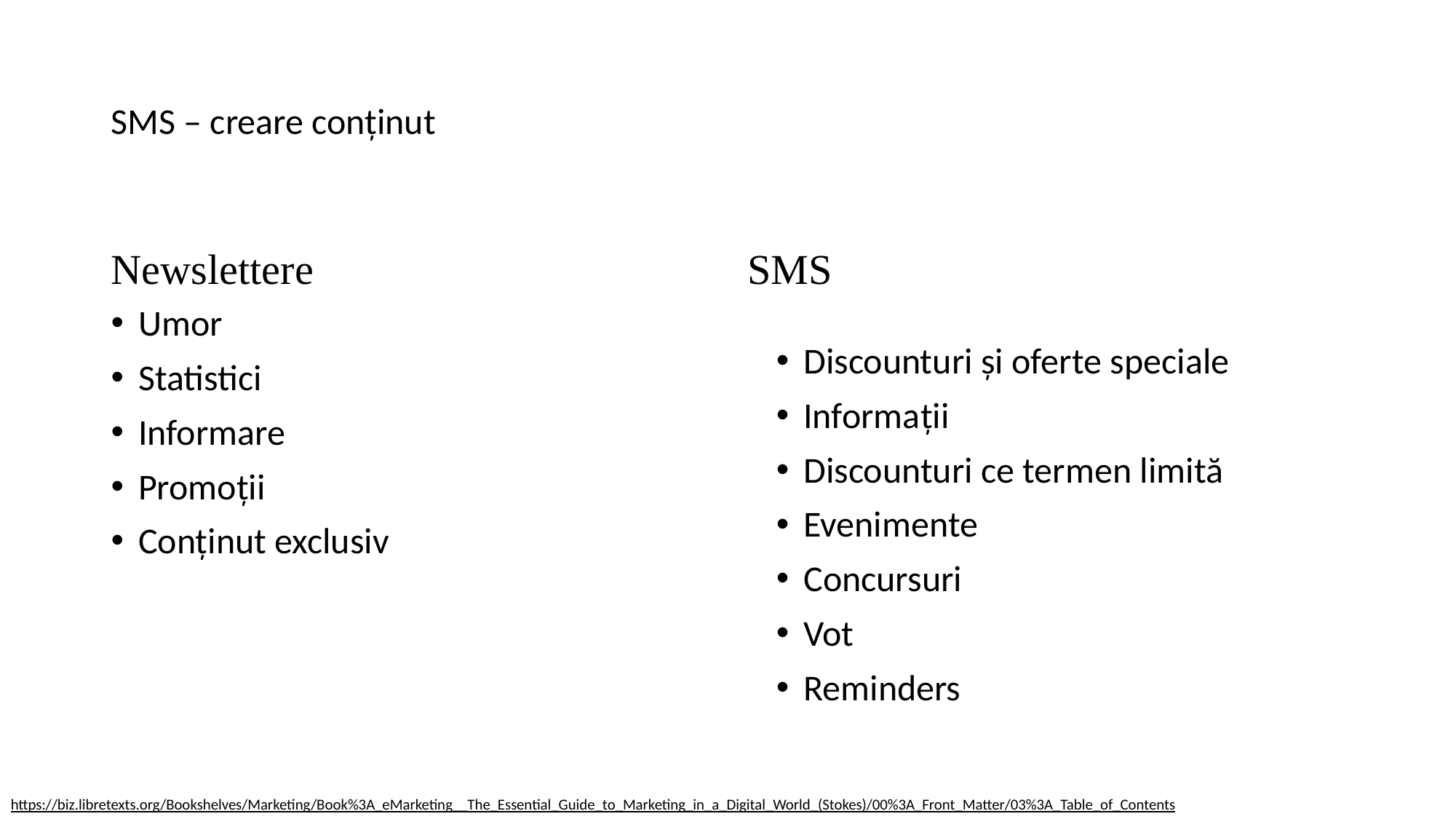

# SMS – creare conținut
Newslettere
SMS
Umor
Statistici
Informare
Promoții
Conținut exclusiv
Discounturi și oferte speciale
Informații
Discounturi ce termen limită
Evenimente
Concursuri
Vot
Reminders
https://biz.libretexts.org/Bookshelves/Marketing/Book%3A_eMarketing__The_Essential_Guide_to_Marketing_in_a_Digital_World_(Stokes)/00%3A_Front_Matter/03%3A_Table_of_Contents